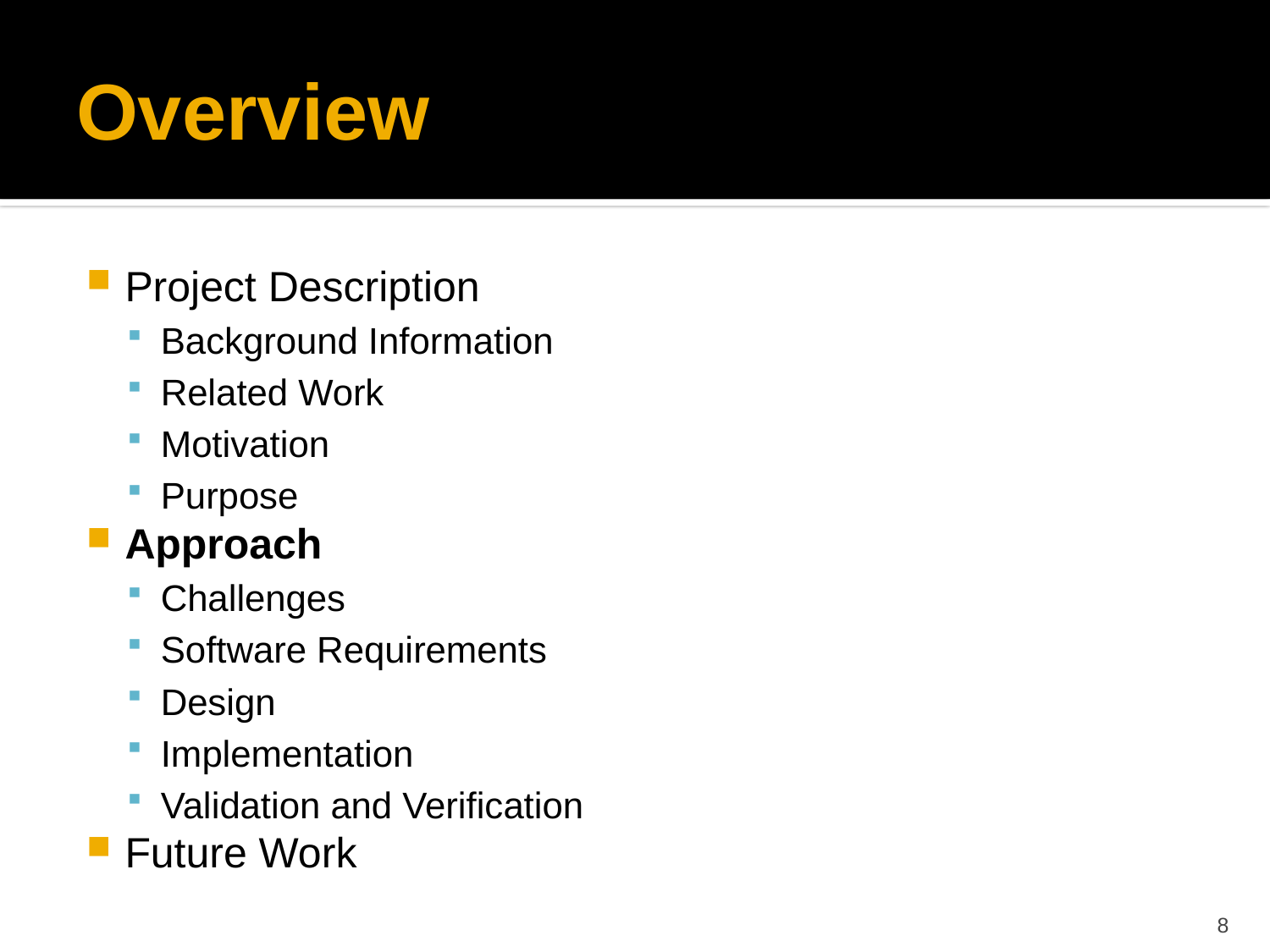

# Overview
Project Description
Background Information
Related Work
Motivation
Purpose
Approach
Challenges
Software Requirements
Design
Implementation
Validation and Verification
Future Work

8